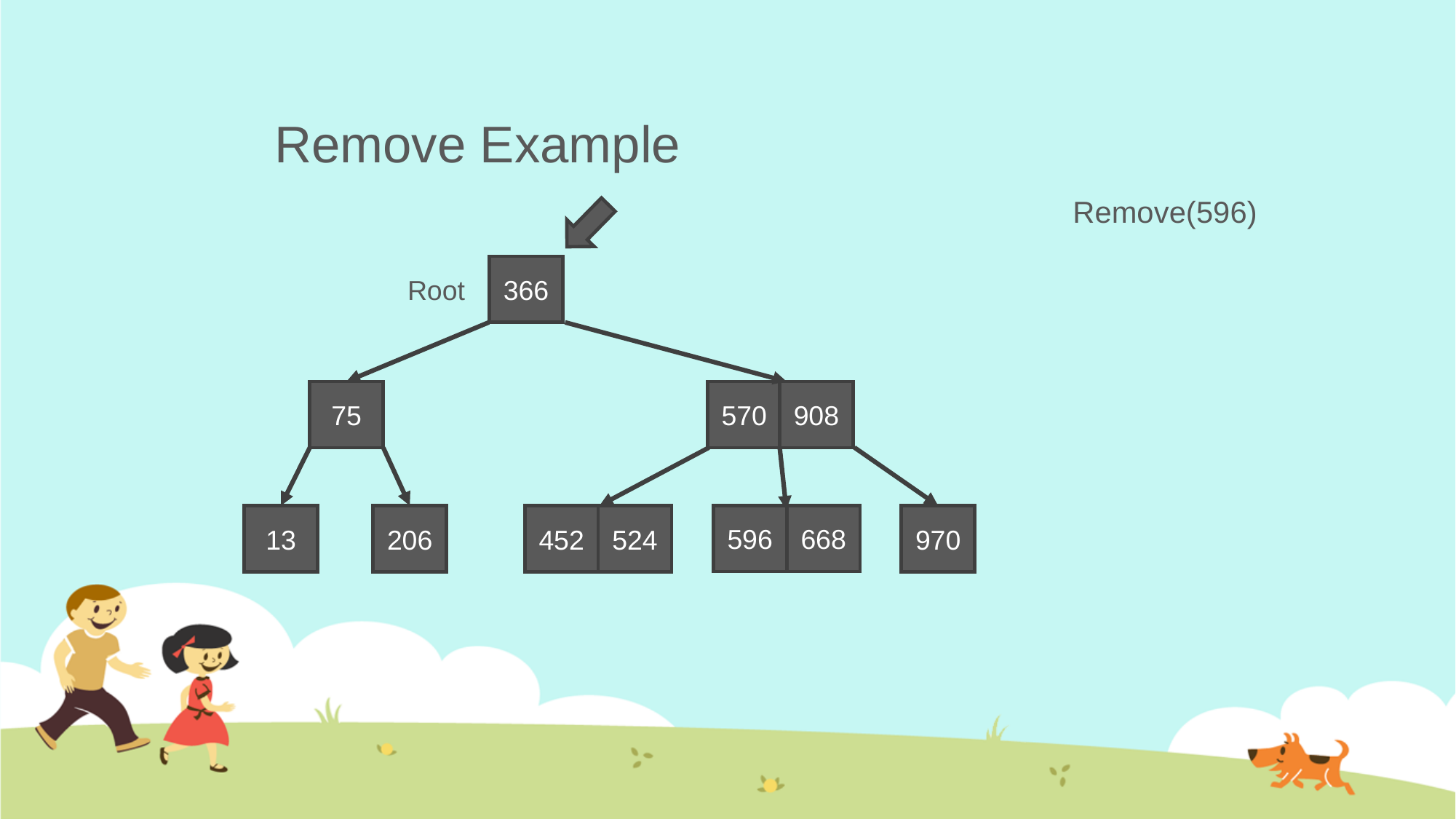

# Remove Example
Remove(596)

366
Root
570
908
75
668
596
13
206
524
970
452